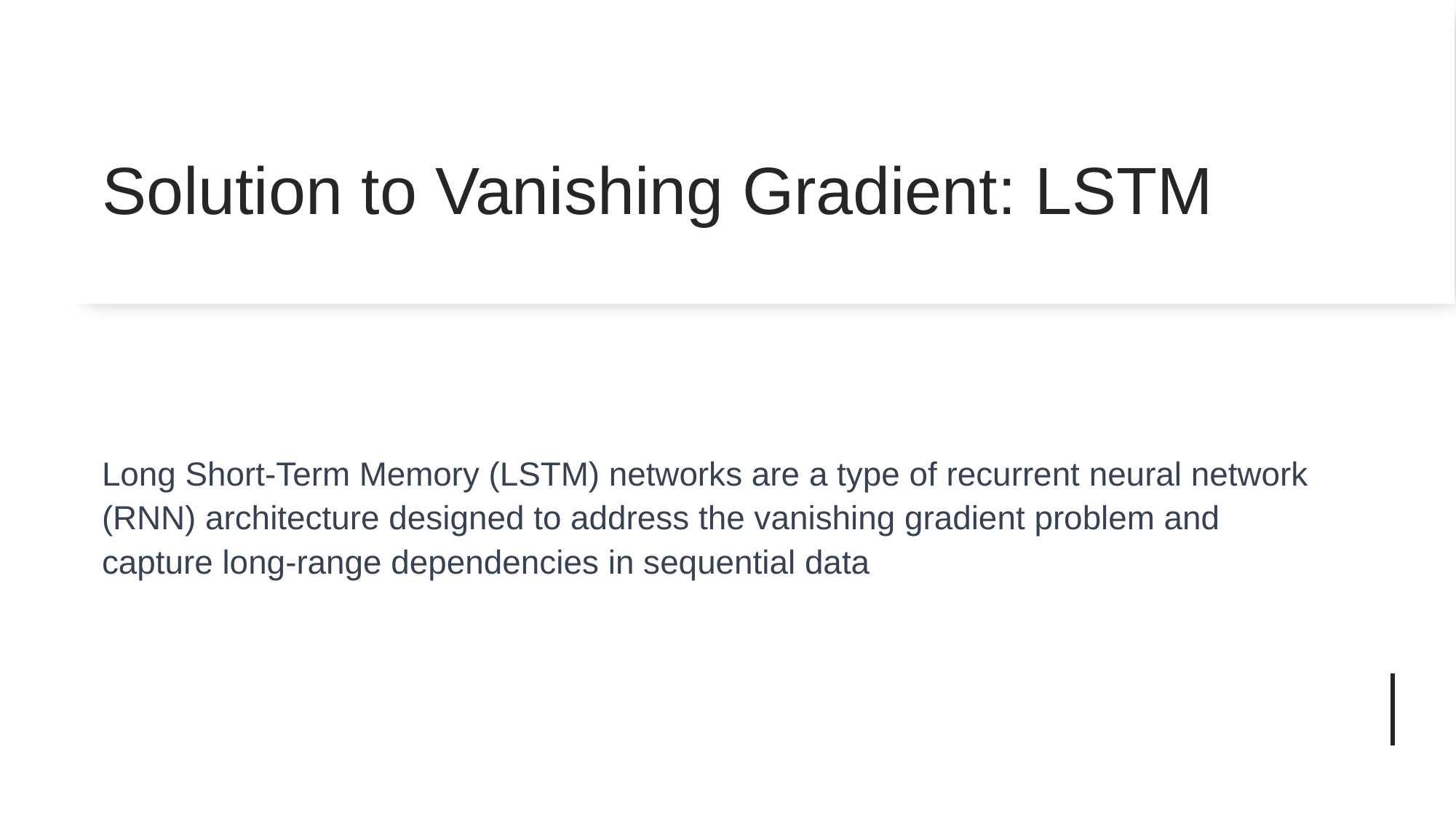

# Solution to Vanishing Gradient: LSTM

Long Short-Term Memory (LSTM) networks are a type of recurrent neural network (RNN) architecture designed to address the vanishing gradient problem and capture long-range dependencies in sequential data